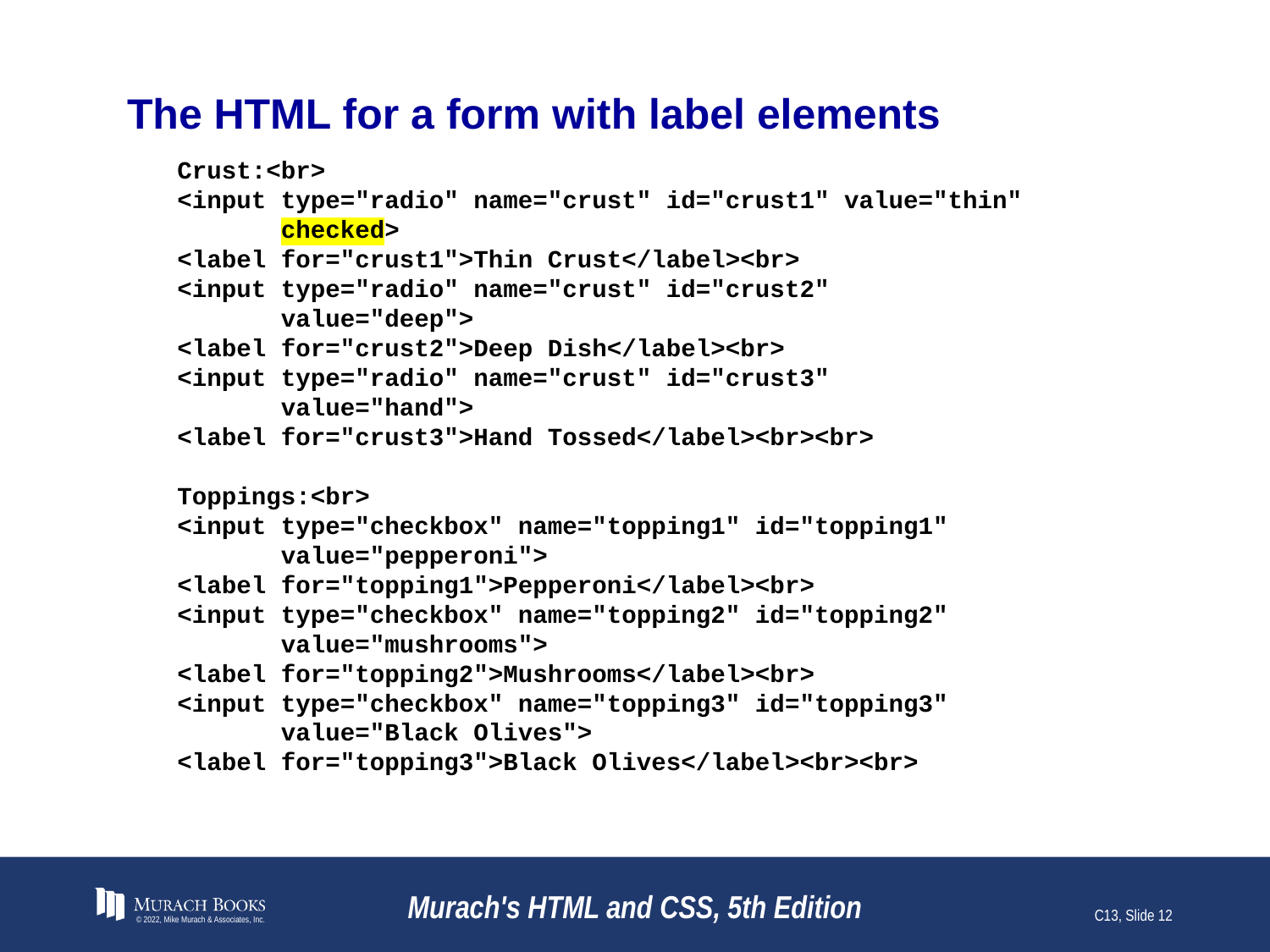

# The HTML for a form with label elements
Crust:<br>
<input type="radio" name="crust" id="crust1" value="thin"
       checked>
<label for="crust1">Thin Crust</label><br>
<input type="radio" name="crust" id="crust2"
       value="deep">
<label for="crust2">Deep Dish</label><br>
<input type="radio" name="crust" id="crust3"
       value="hand">
<label for="crust3">Hand Tossed</label><br><br>

Toppings:<br>
<input type="checkbox" name="topping1" id="topping1"
       value="pepperoni">
<label for="topping1">Pepperoni</label><br>
<input type="checkbox" name="topping2" id="topping2"
       value="mushrooms">
<label for="topping2">Mushrooms</label><br>
<input type="checkbox" name="topping3" id="topping3"
       value="Black Olives">
<label for="topping3">Black Olives</label><br><br>

© 2022, Mike Murach & Associates, Inc.
Murach's HTML and CSS, 5th Edition

C13, Slide 12